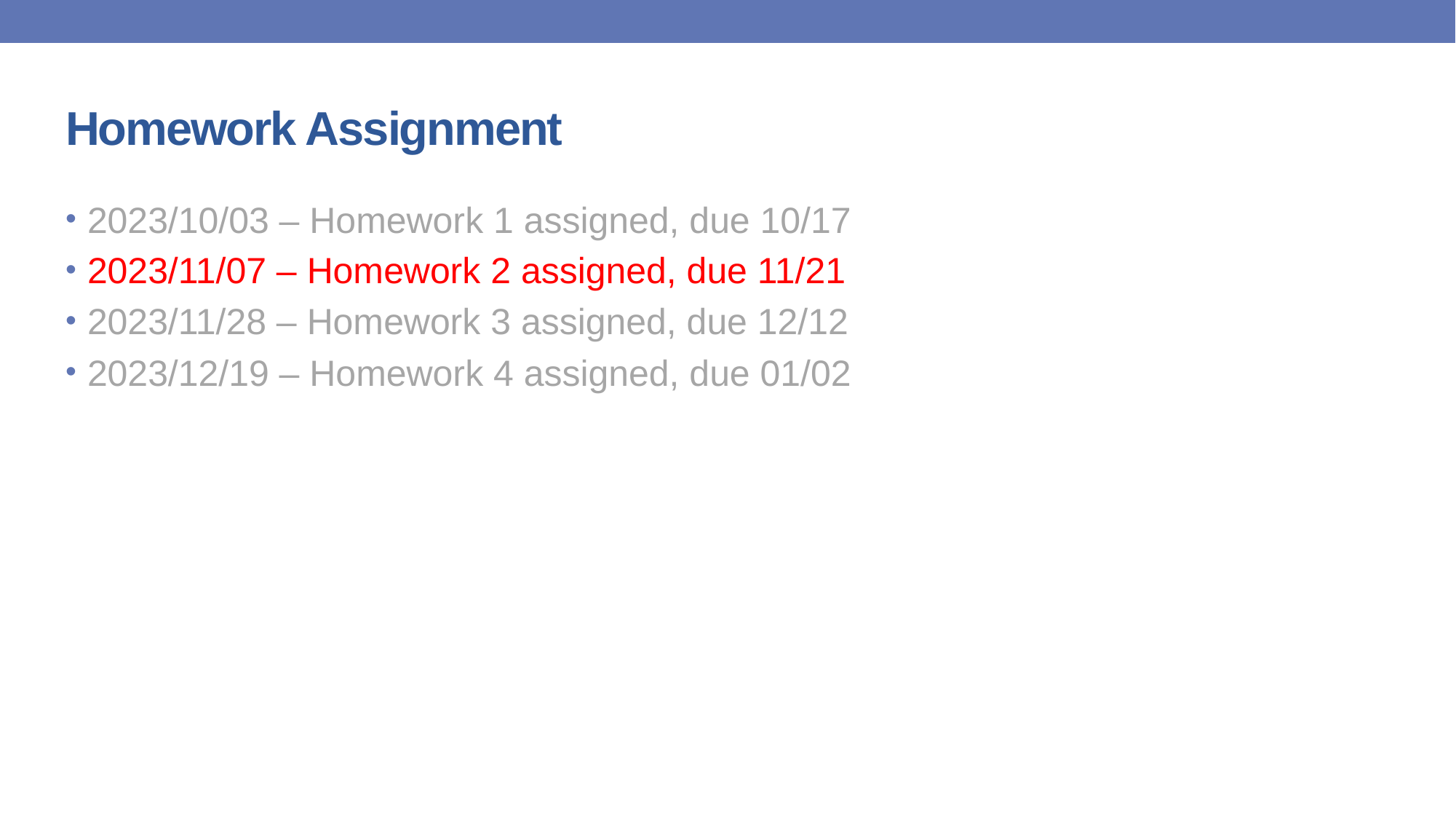

Homework Assignment
2023/10/03 – Homework 1 assigned, due 10/17
2023/11/07 – Homework 2 assigned, due 11/21
2023/11/28 – Homework 3 assigned, due 12/12
2023/12/19 – Homework 4 assigned, due 01/02